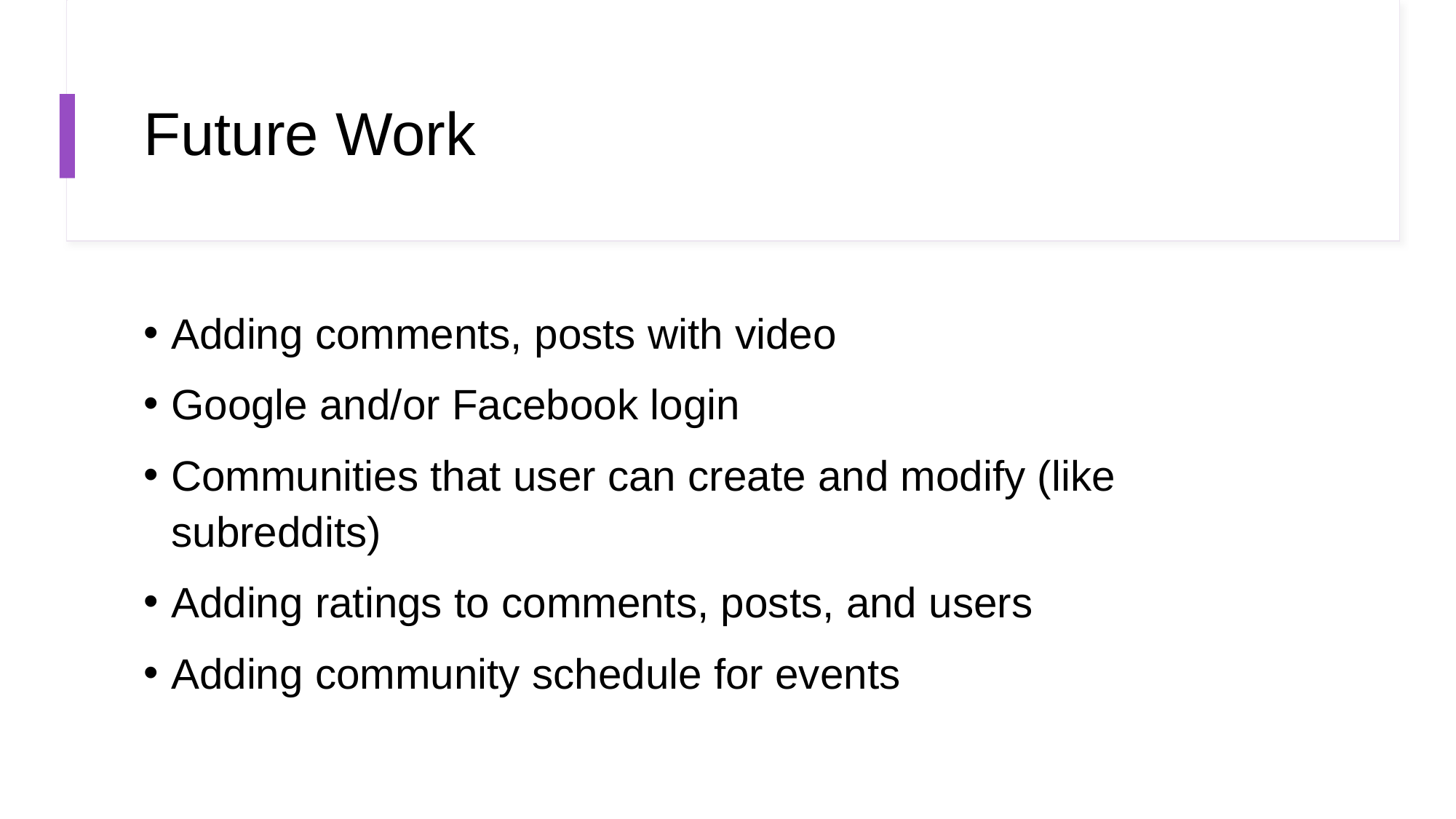

# Future Work
Adding comments, posts with video
Google and/or Facebook login
Communities that user can create and modify (like subreddits)
Adding ratings to comments, posts, and users
Adding community schedule for events